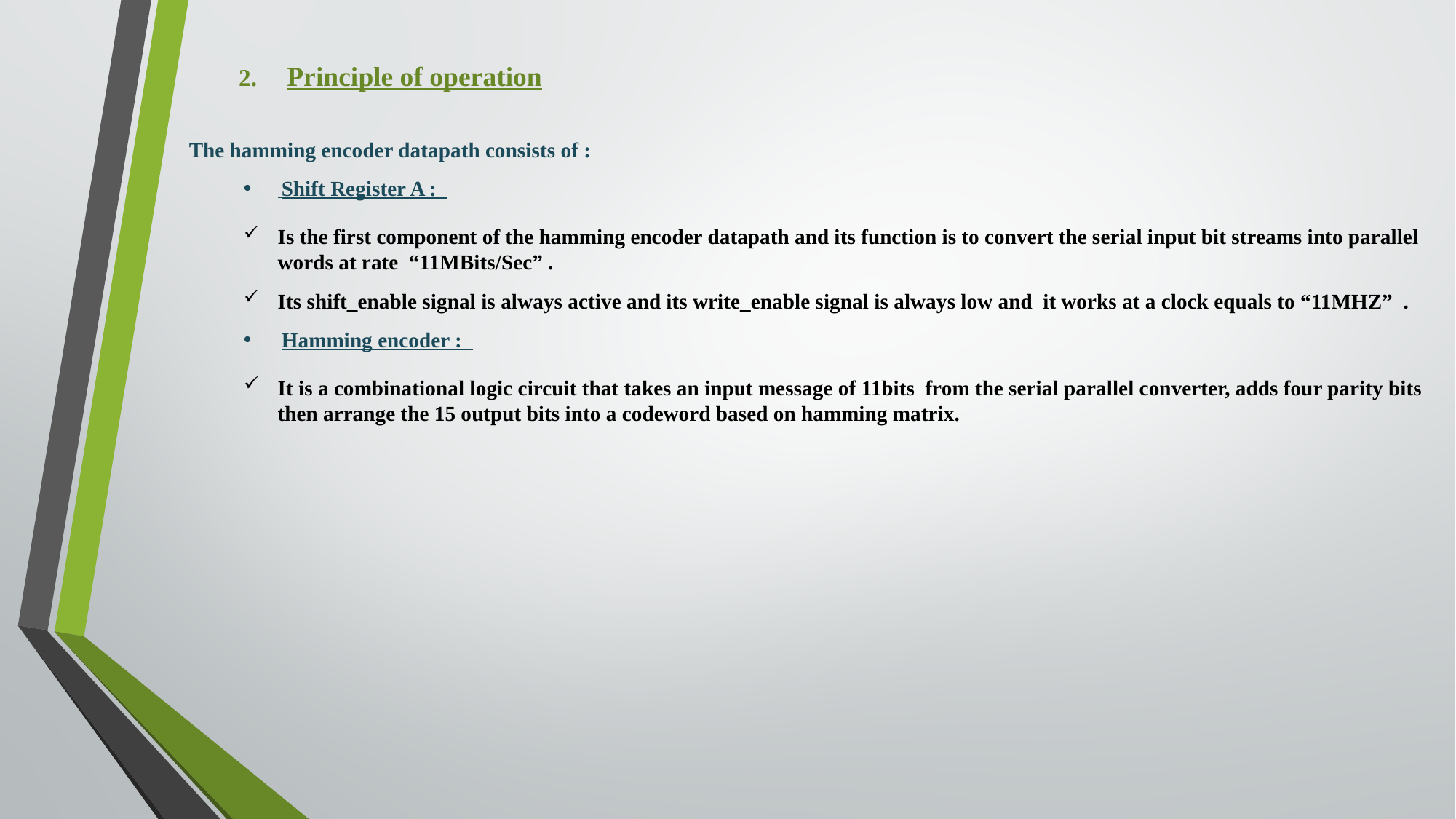

2.     Principle of operation
The hamming encoder datapath consists of :
 Shift Register A :
Is the first component of the hamming encoder datapath and its function is to convert the serial input bit streams into parallel words at rate  “11MBits/Sec” .
Its shift_enable signal is always active and its write_enable signal is always low and  it works at a clock equals to “11MHZ”  .
 Hamming encoder :
It is a combinational logic circuit that takes an input message of 11bits  from the serial parallel converter, adds four parity bits then arrange the 15 output bits into a codeword based on hamming matrix.